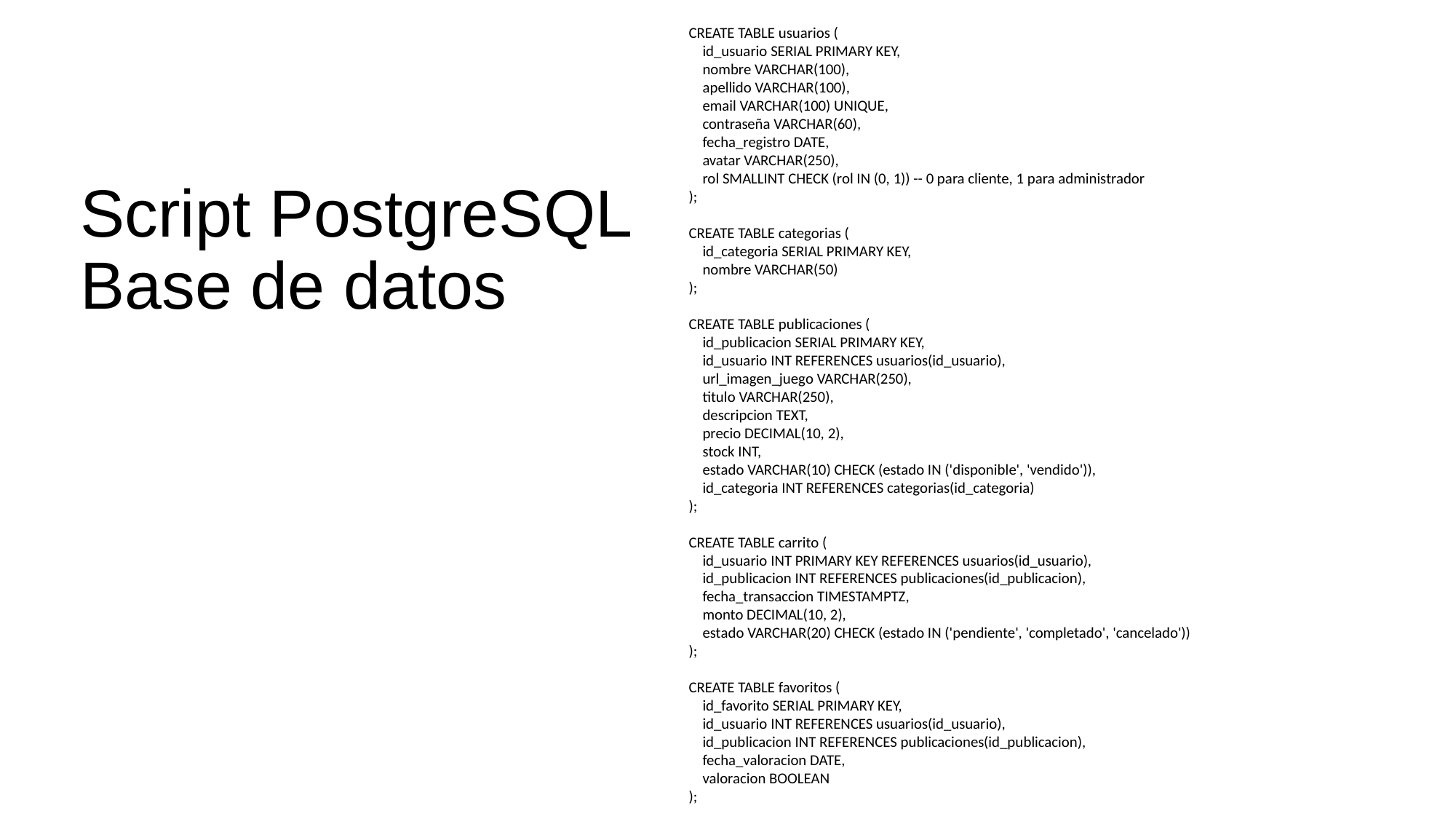

CREATE TABLE usuarios (
    id_usuario SERIAL PRIMARY KEY,
    nombre VARCHAR(100),
    apellido VARCHAR(100),
    email VARCHAR(100) UNIQUE,
    contraseña VARCHAR(60),
    fecha_registro DATE,
    avatar VARCHAR(250),
    rol SMALLINT CHECK (rol IN (0, 1)) -- 0 para cliente, 1 para administrador
);

CREATE TABLE categorias (
    id_categoria SERIAL PRIMARY KEY,
    nombre VARCHAR(50)
);

CREATE TABLE publicaciones (
    id_publicacion SERIAL PRIMARY KEY,
    id_usuario INT REFERENCES usuarios(id_usuario),
    url_imagen_juego VARCHAR(250),
    titulo VARCHAR(250),
    descripcion TEXT,
    precio DECIMAL(10, 2),
    stock INT,
    estado VARCHAR(10) CHECK (estado IN ('disponible', 'vendido')),
    id_categoria INT REFERENCES categorias(id_categoria)
);

CREATE TABLE carrito (
    id_usuario INT PRIMARY KEY REFERENCES usuarios(id_usuario),
    id_publicacion INT REFERENCES publicaciones(id_publicacion),
    fecha_transaccion TIMESTAMPTZ,
    monto DECIMAL(10, 2),
    estado VARCHAR(20) CHECK (estado IN ('pendiente', 'completado', 'cancelado'))
);

CREATE TABLE favoritos (
    id_favorito SERIAL PRIMARY KEY,
    id_usuario INT REFERENCES usuarios(id_usuario),
    id_publicacion INT REFERENCES publicaciones(id_publicacion),
    fecha_valoracion DATE,
    valoracion BOOLEAN
);
# Script PostgreSQL Base de datos